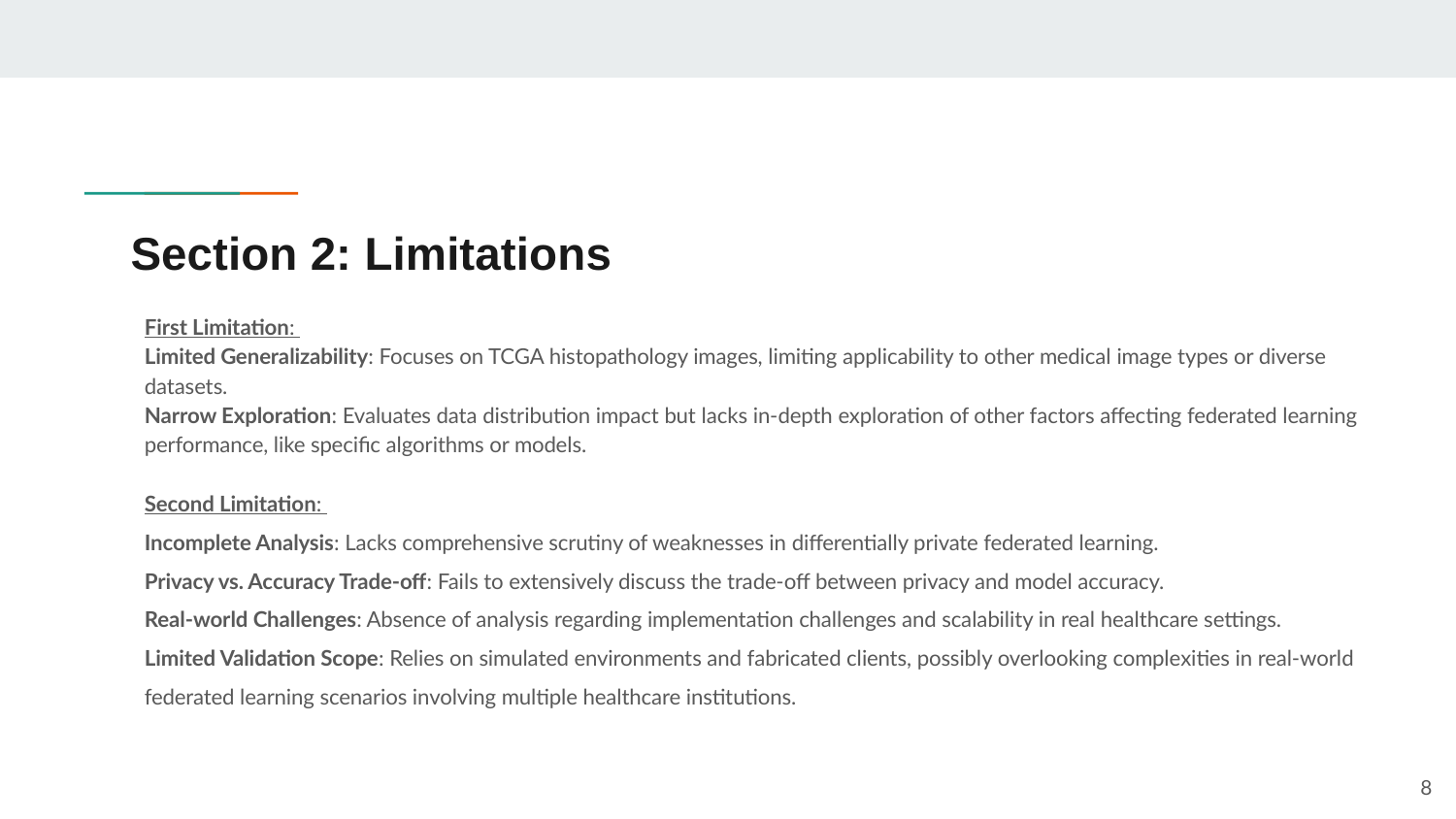

# Section 2: Limitations
First Limitation:
Limited Generalizability: Focuses on TCGA histopathology images, limiting applicability to other medical image types or diverse datasets.
Narrow Exploration: Evaluates data distribution impact but lacks in-depth exploration of other factors affecting federated learning performance, like specific algorithms or models.

Second Limitation:
Incomplete Analysis: Lacks comprehensive scrutiny of weaknesses in differentially private federated learning.
Privacy vs. Accuracy Trade-off: Fails to extensively discuss the trade-off between privacy and model accuracy.
Real-world Challenges: Absence of analysis regarding implementation challenges and scalability in real healthcare settings.
Limited Validation Scope: Relies on simulated environments and fabricated clients, possibly overlooking complexities in real-world federated learning scenarios involving multiple healthcare institutions.
8